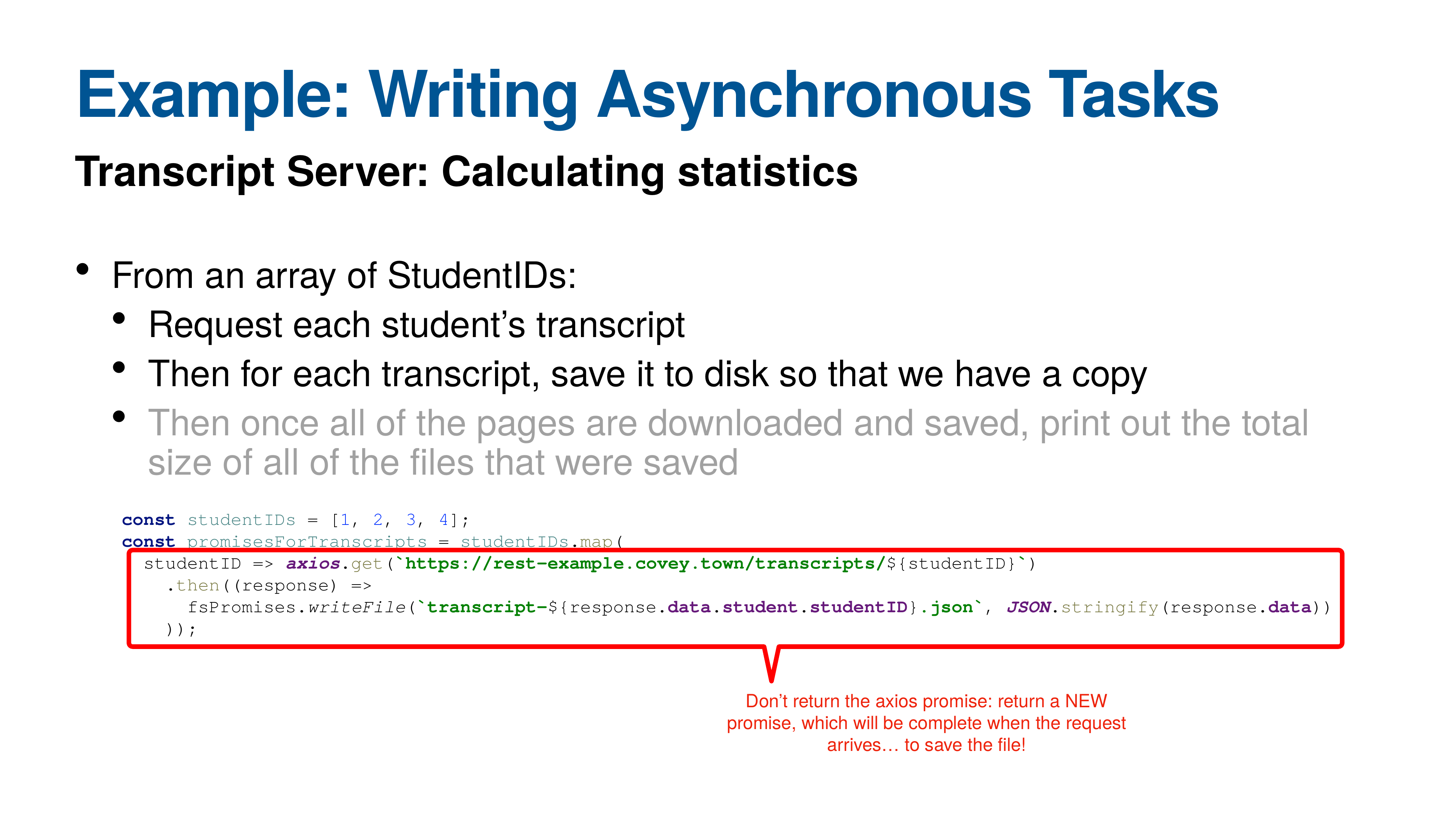

# Example: Writing Asynchronous Tasks
Transcript Server: Calculating statistics
From an array of StudentIDs:
Request each student’s transcript
Then for each transcript, save it to disk so that we have a copy
Then once all of the pages are downloaded and saved, print out the total size of all of the files that were saved
const studentIDs = [1, 2, 3, 4];
const promisesForTranscripts = studentIDs.map(
  studentID => axios.get(`https://rest-example.covey.town/transcripts/${studentID}`)
    .then((response) =>
      fsPromises.writeFile(`transcript-${response.data.student.studentID}.json`, JSON.stringify(response.data))
    ));

Don’t return the axios promise: return a NEW promise, which will be complete when the request arrives… to save the file!